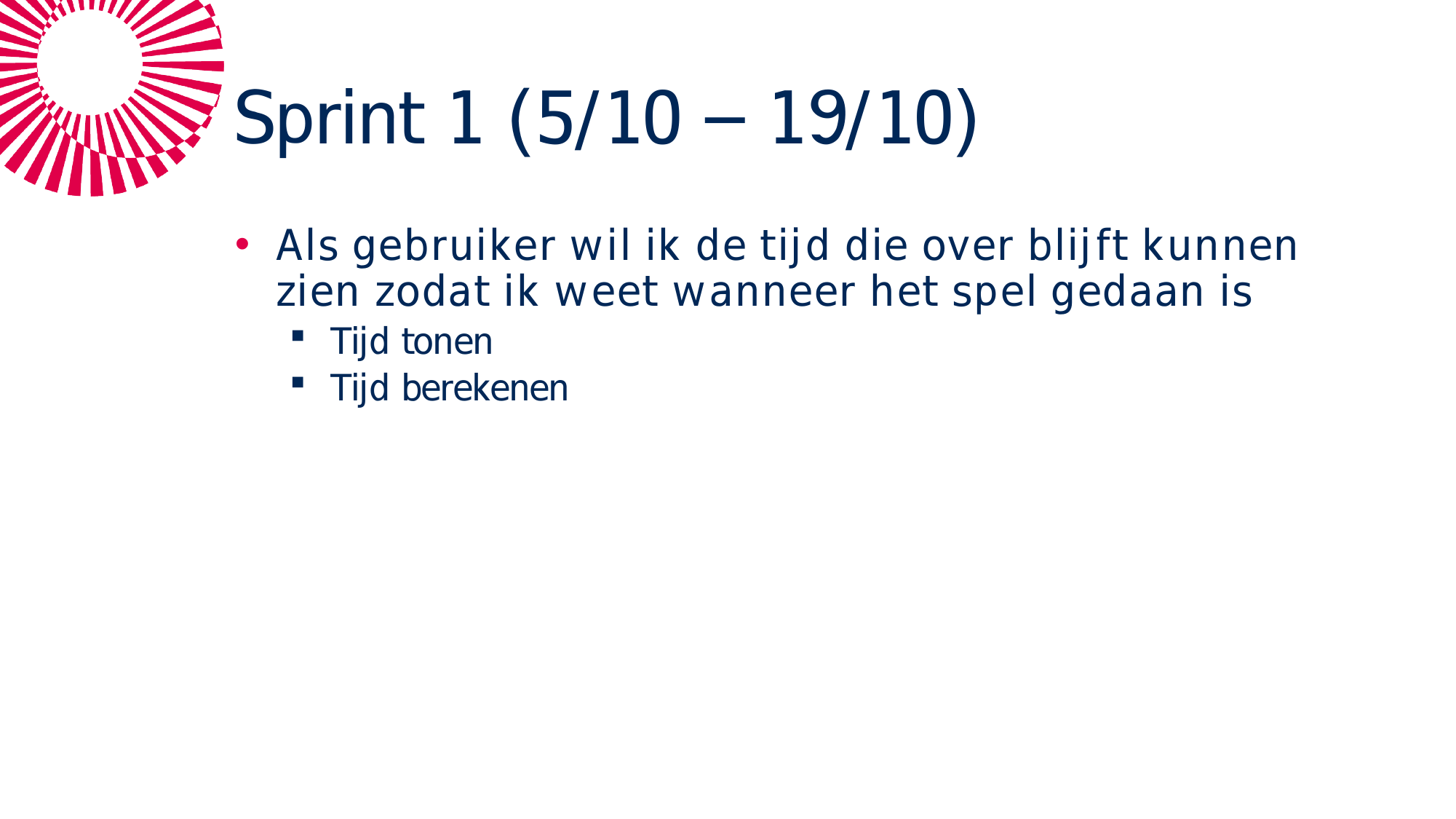

# Sprint 1 (5/10 – 19/10)
Als gebruiker wil ik de tijd die over blijft kunnen zien zodat ik weet wanneer het spel gedaan is
Tijd tonen
Tijd berekenen